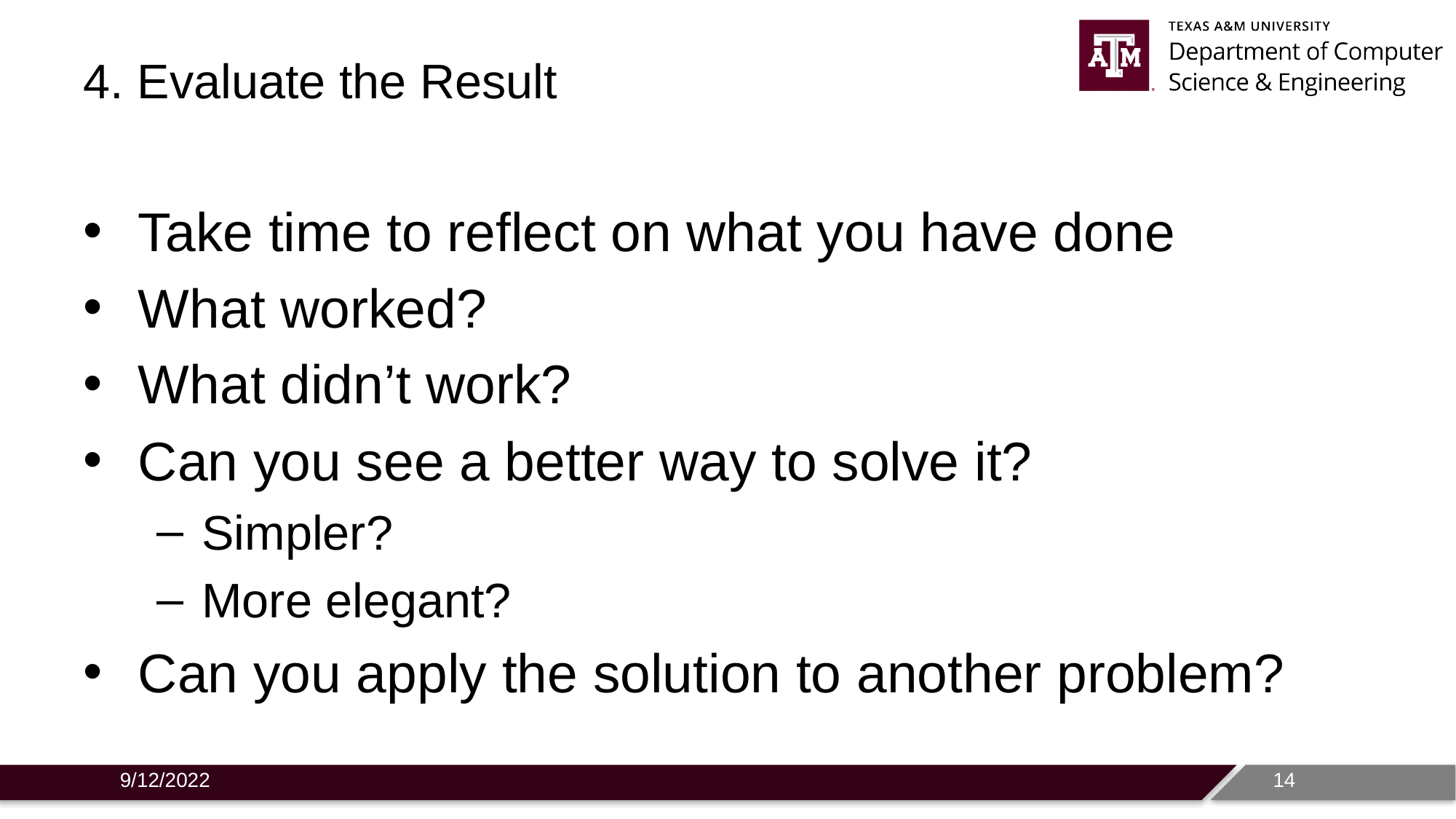

# 4. Evaluate the Result
Take time to reflect on what you have done
What worked?
What didn’t work?
Can you see a better way to solve it?
Simpler?
More elegant?
Can you apply the solution to another problem?